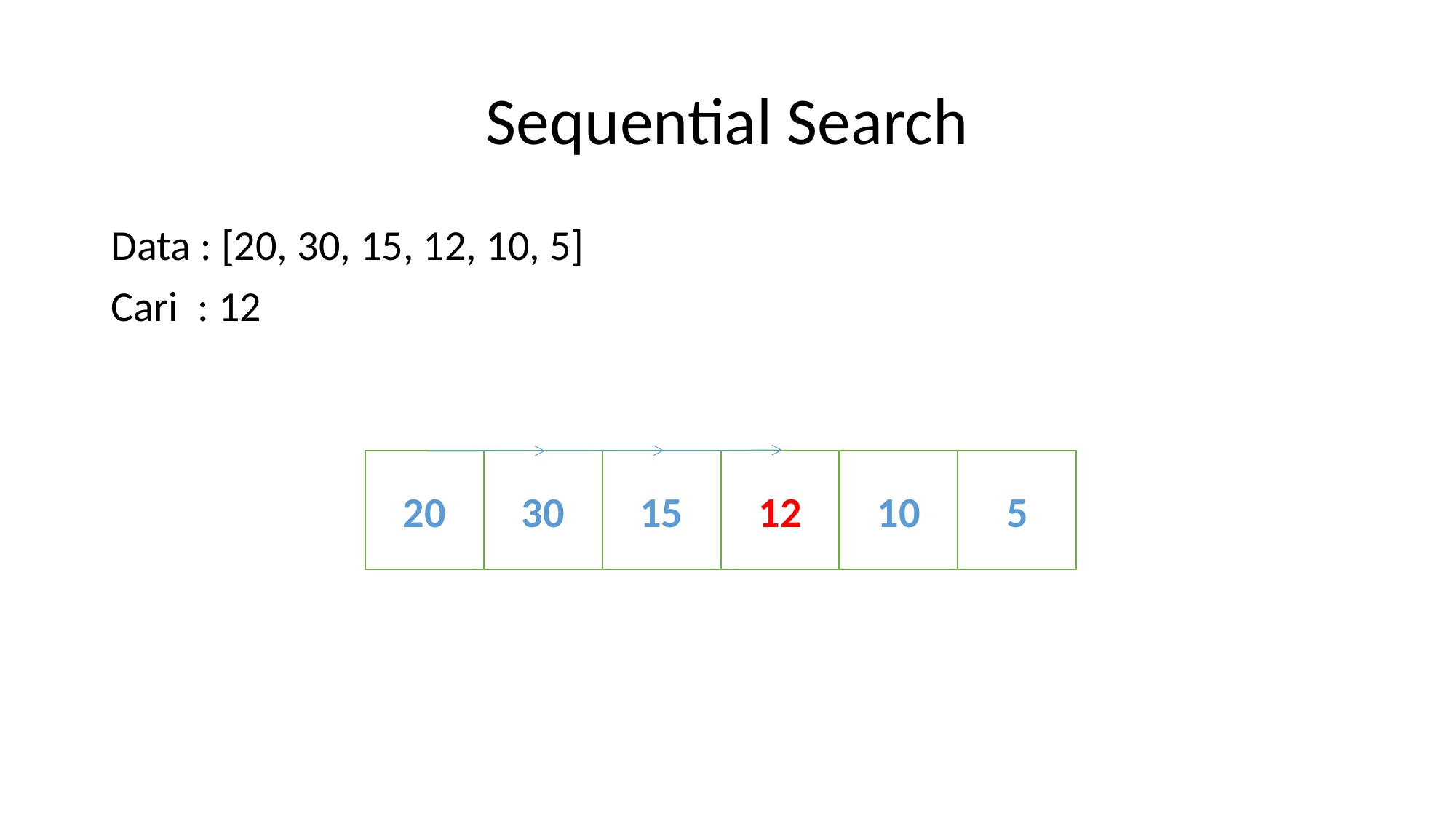

# Sequential Search
Data : [20, 30, 15, 12, 10, 5]
Cari  : 12
20
30
15
12
10
5